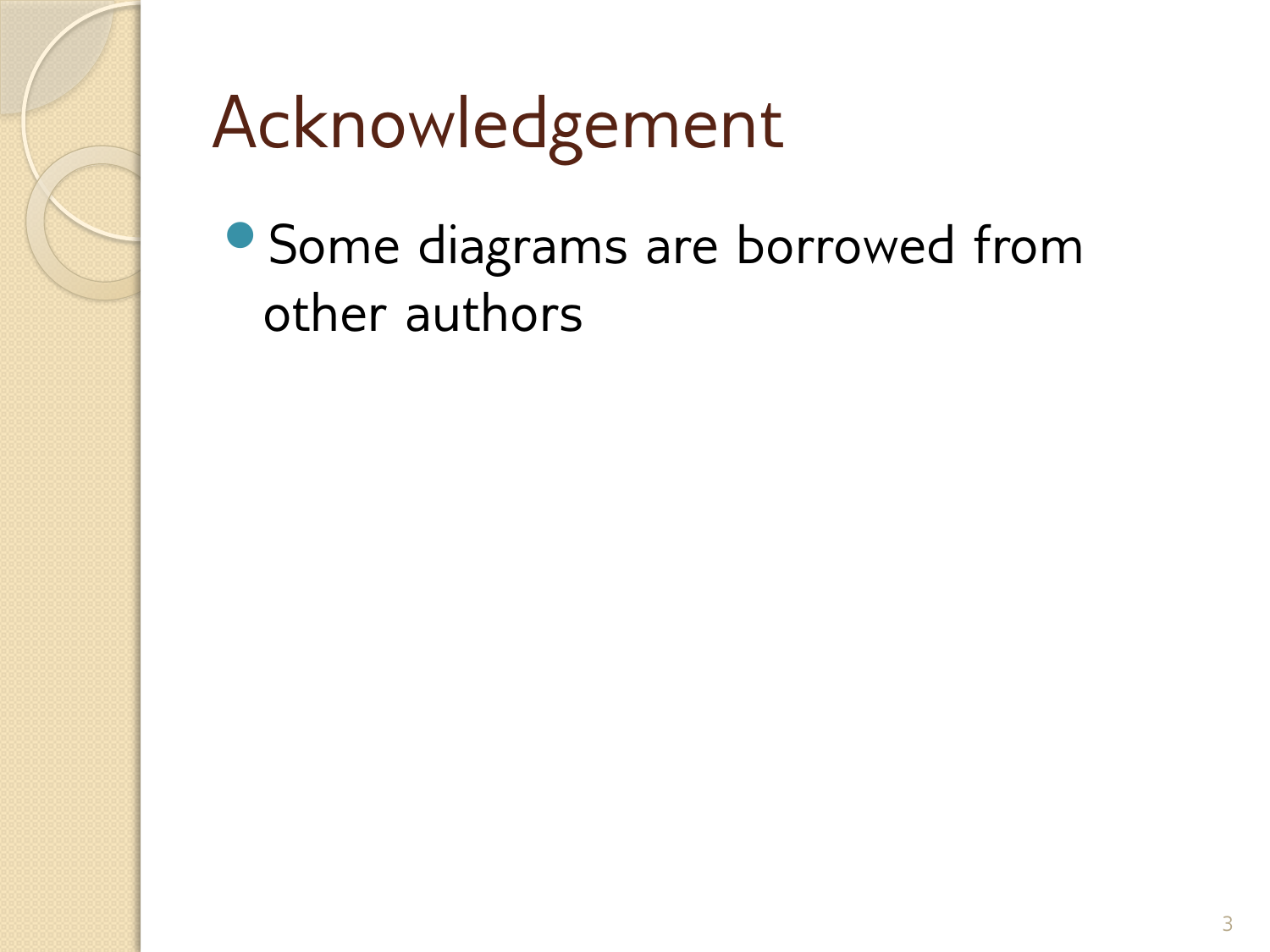

# Acknowledgement
Some diagrams are borrowed from other authors
3